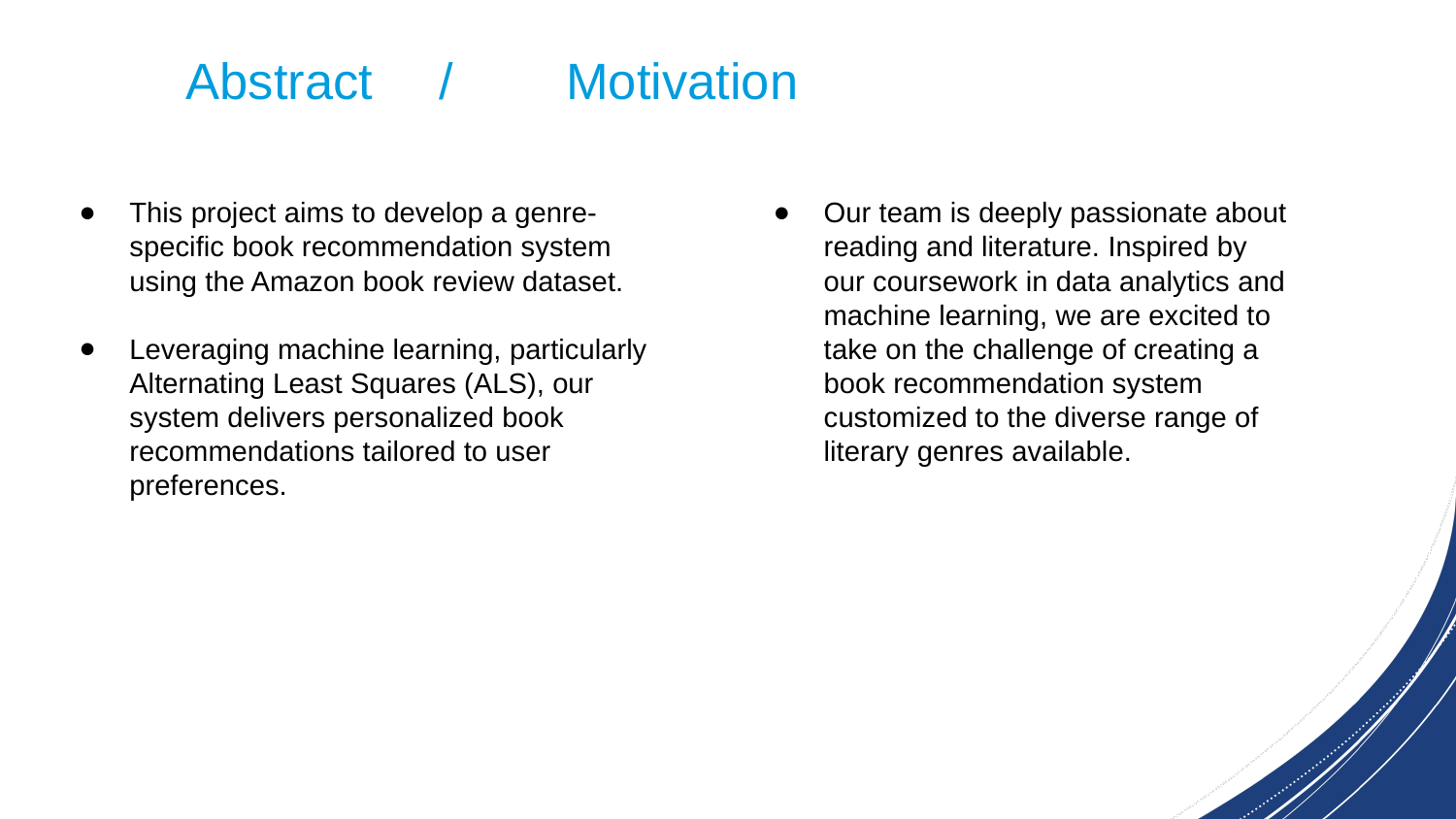

Abstract 			/ 			Motivation

This project aims to develop a genre-specific book recommendation system using the Amazon book review dataset.

Leveraging machine learning, particularly Alternating Least Squares (ALS), our system delivers personalized book recommendations tailored to user preferences.

Our team is deeply passionate about reading and literature. Inspired by our coursework in data analytics and machine learning, we are excited to take on the challenge of creating a book recommendation system customized to the diverse range of literary genres available.